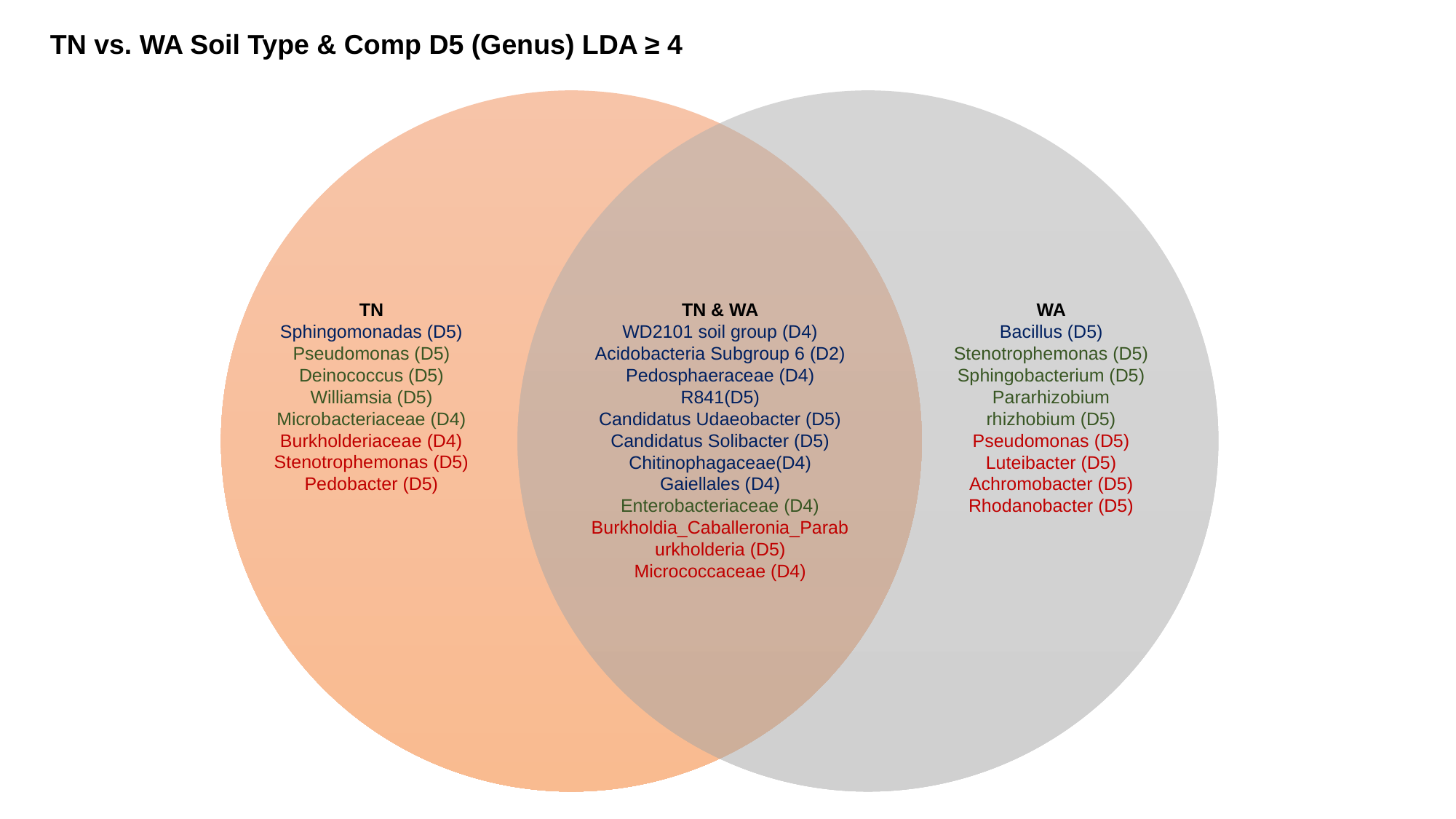

TN
Sphingomonadas (D5)
Pseudomonas (D5)
Deinococcus (D5)
Williamsia (D5)
Microbacteriaceae (D4)
Burkholderiaceae (D4)
Stenotrophemonas (D5)
Pedobacter (D5)

TN & WA
WD2101 soil group (D4)
Acidobacteria Subgroup 6 (D2)
Pedosphaeraceae (D4)
R841(D5)
Candidatus Udaeobacter (D5)
Candidatus Solibacter (D5)
Chitinophagaceae(D4)
Gaiellales (D4)
Enterobacteriaceae (D4)
Burkholdia_Caballeronia_Paraburkholderia (D5)
Micrococcaceae (D4)

WA
Bacillus (D5)
Stenotrophemonas (D5)
Sphingobacterium (D5)
Pararhizobium rhizhobium (D5)
Pseudomonas (D5)
Luteibacter (D5)
Achromobacter (D5)
Rhodanobacter (D5)

TN vs. WA Soil Type & Comp D5 (Genus) LDA ≥ 4